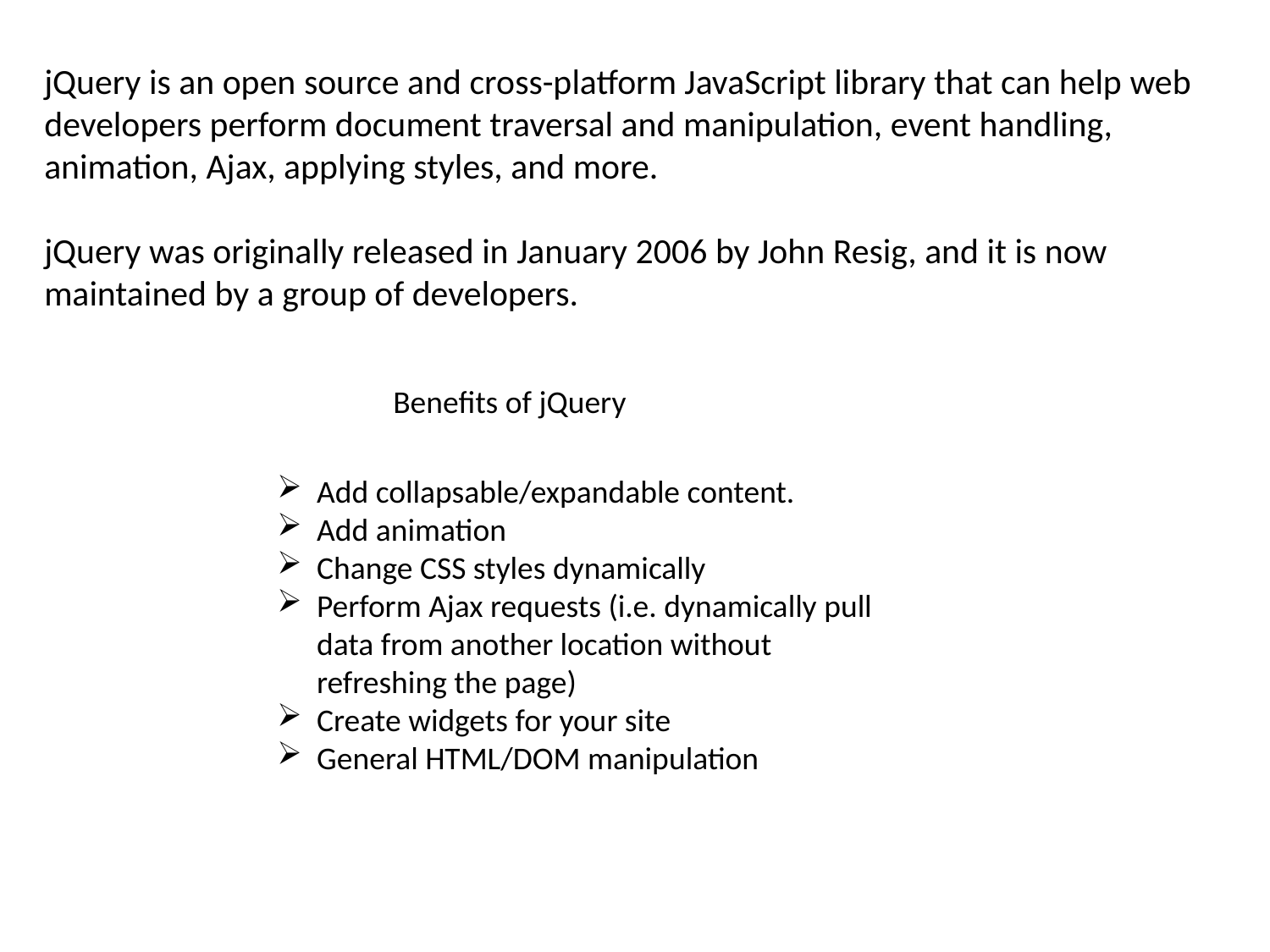

jQuery is an open source and cross-platform JavaScript library that can help web developers perform document traversal and manipulation, event handling, animation, Ajax, applying styles, and more.

jQuery was originally released in January 2006 by John Resig, and it is now maintained by a group of developers.
Benefits of jQuery

Add collapsable/expandable content.
Add animation
Change CSS styles dynamically
Perform Ajax requests (i.e. dynamically pull data from another location without refreshing the page)
Create widgets for your site
General HTML/DOM manipulation